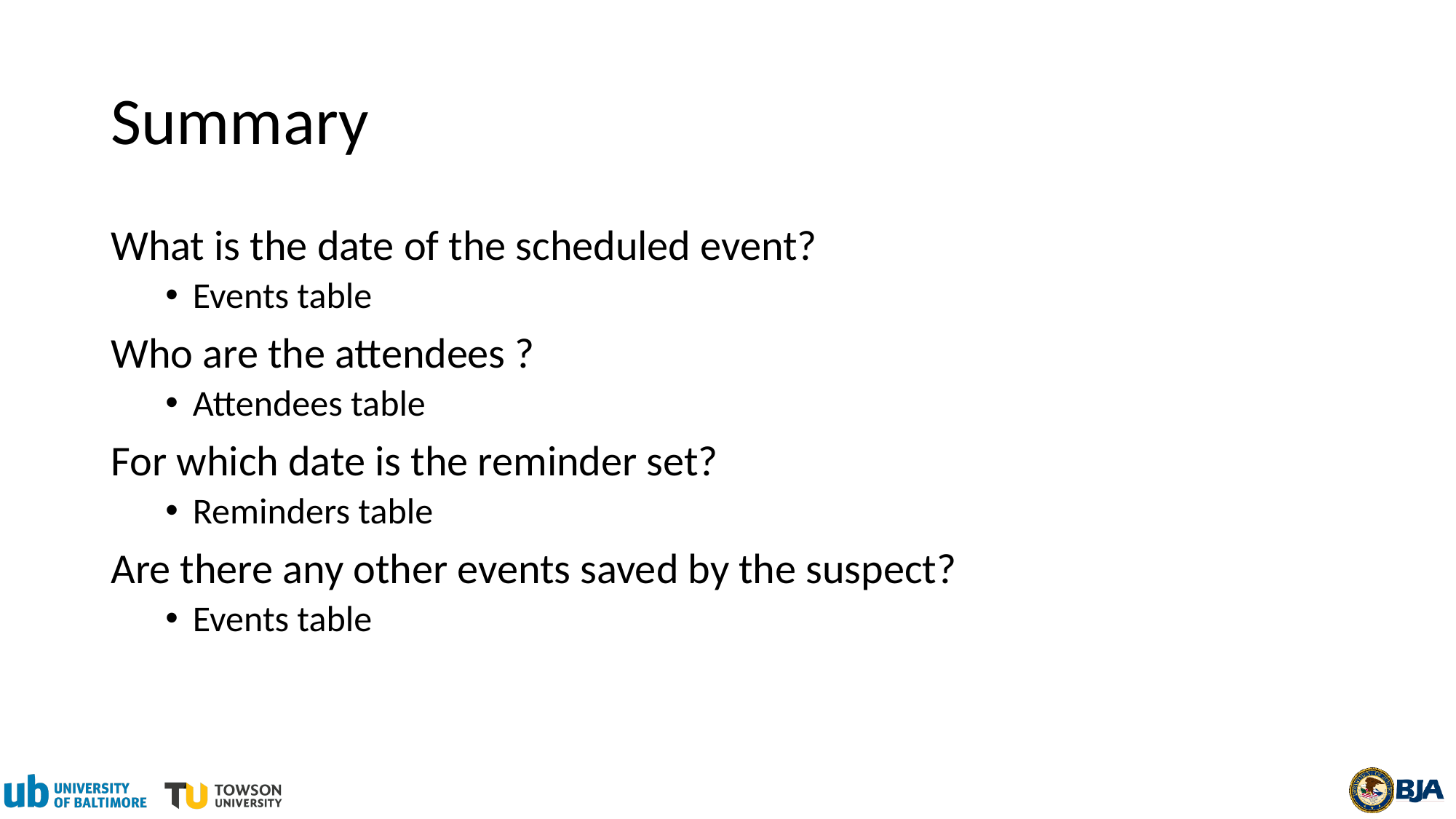

# Summary
What is the date of the scheduled event?
Events table
Who are the attendees ?
Attendees table
For which date is the reminder set?
Reminders table
Are there any other events saved by the suspect?
Events table